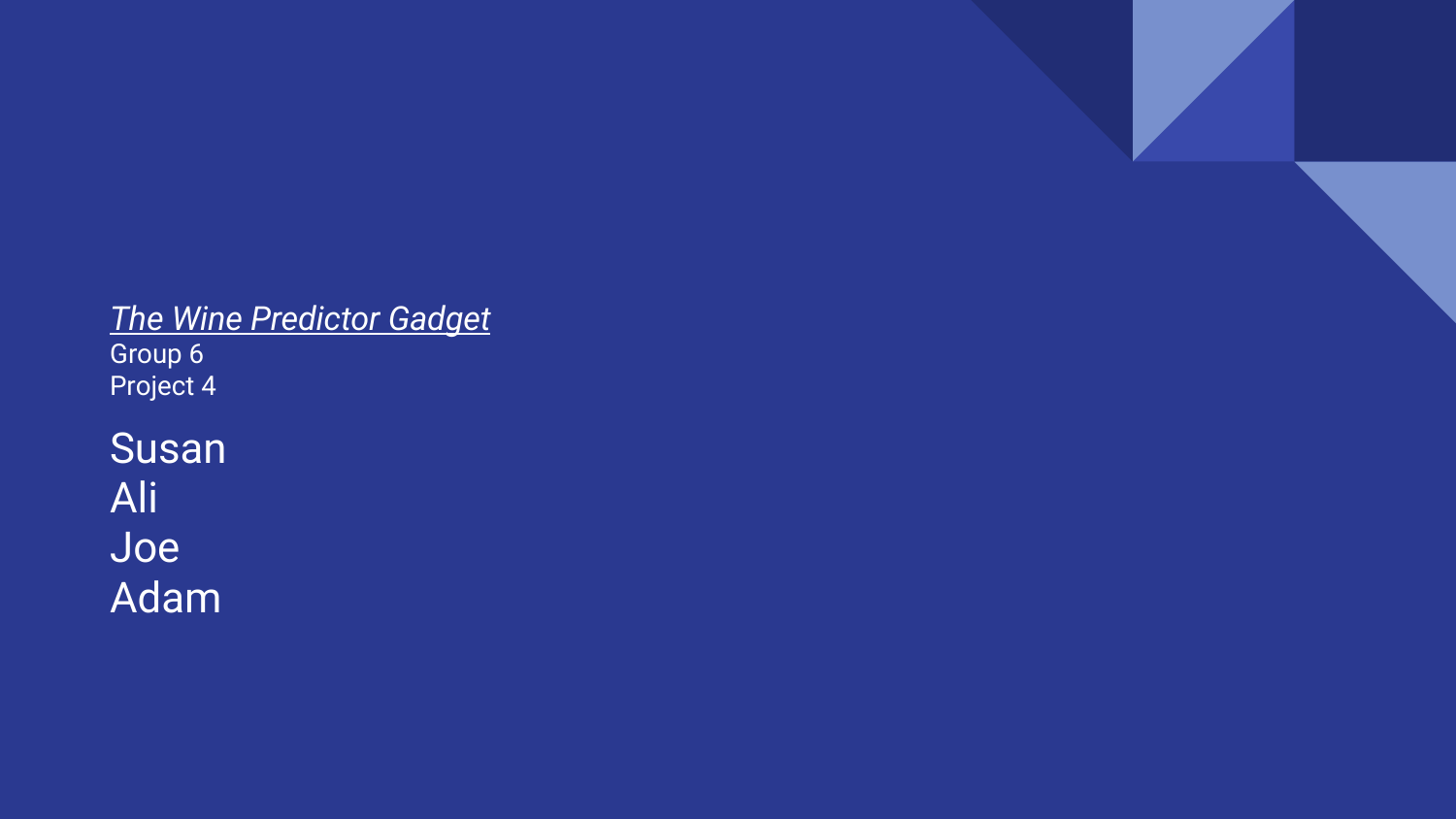

# The Wine Predictor Gadget
Group 6
Project 4
Susan
Ali
Joe
Adam